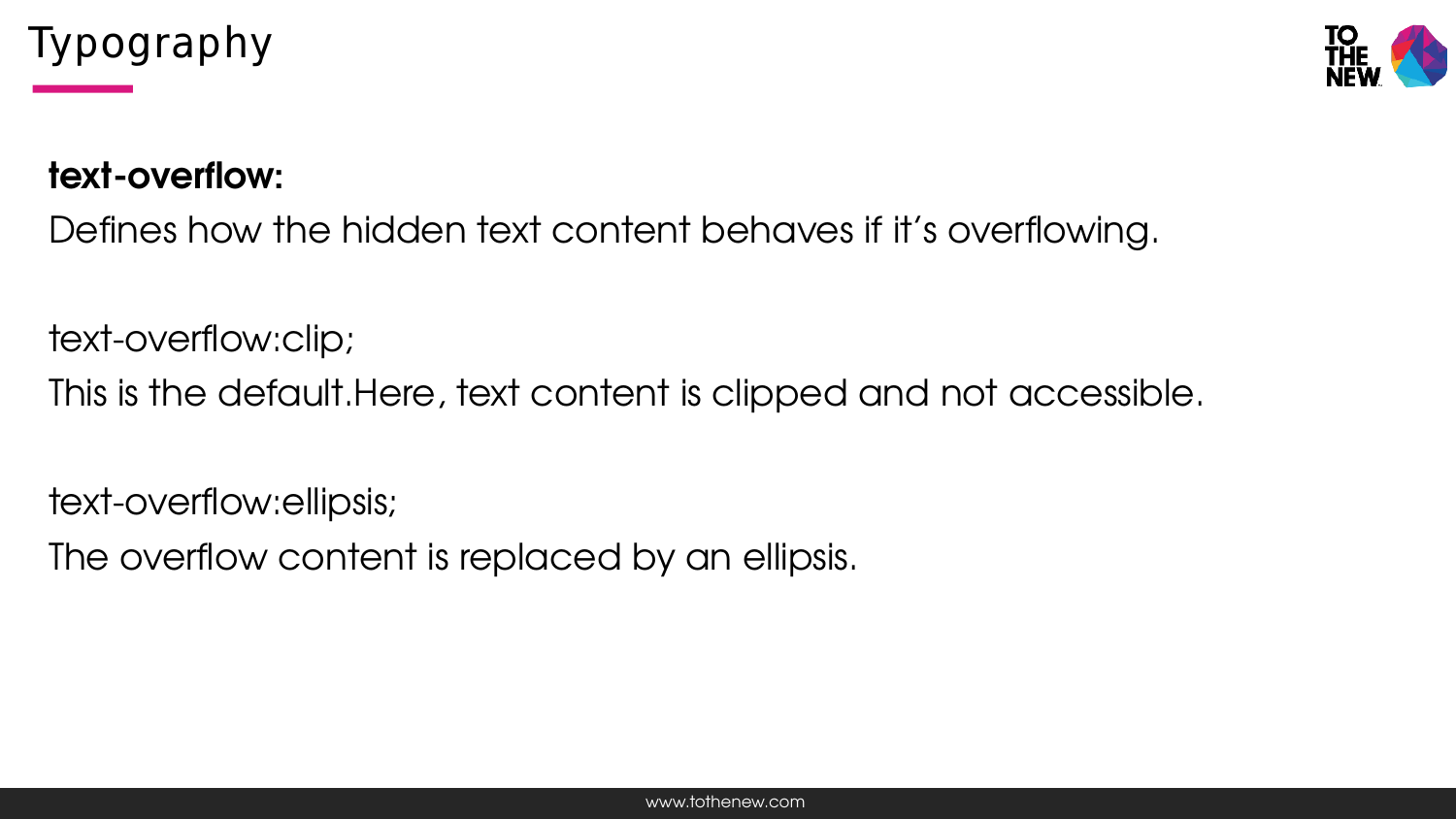

# Typography
text-overflow:
Defines how the hidden text content behaves if it’s overflowing.

text-overflow:clip;
This is the default.Here, text content is clipped and not accessible.

text-overflow:ellipsis;
The overflow content is replaced by an ellipsis.